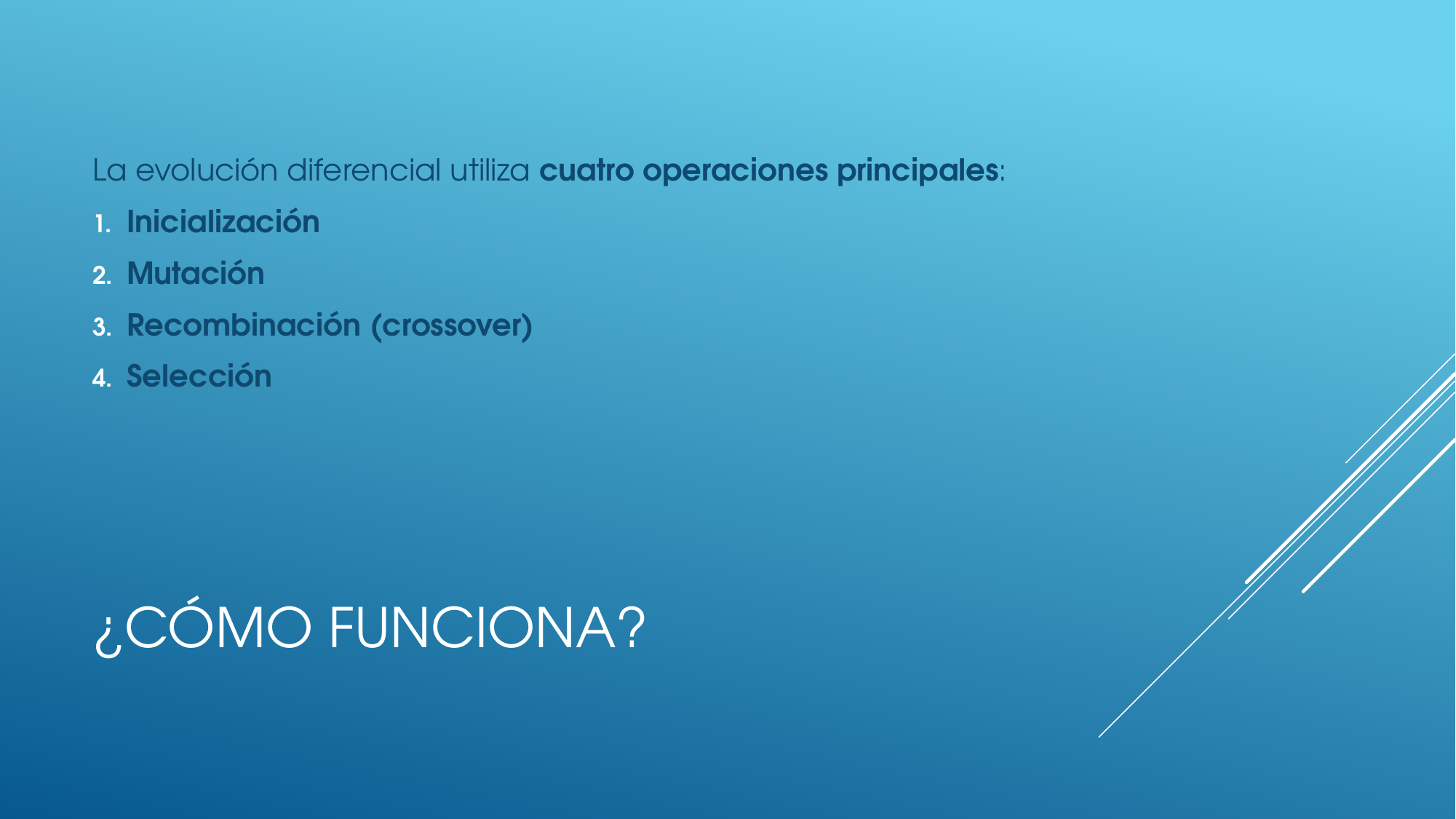

La evolución diferencial utiliza cuatro operaciones principales:
Inicialización
Mutación
Recombinación (crossover)
Selección

# ¿Cómo funciona?